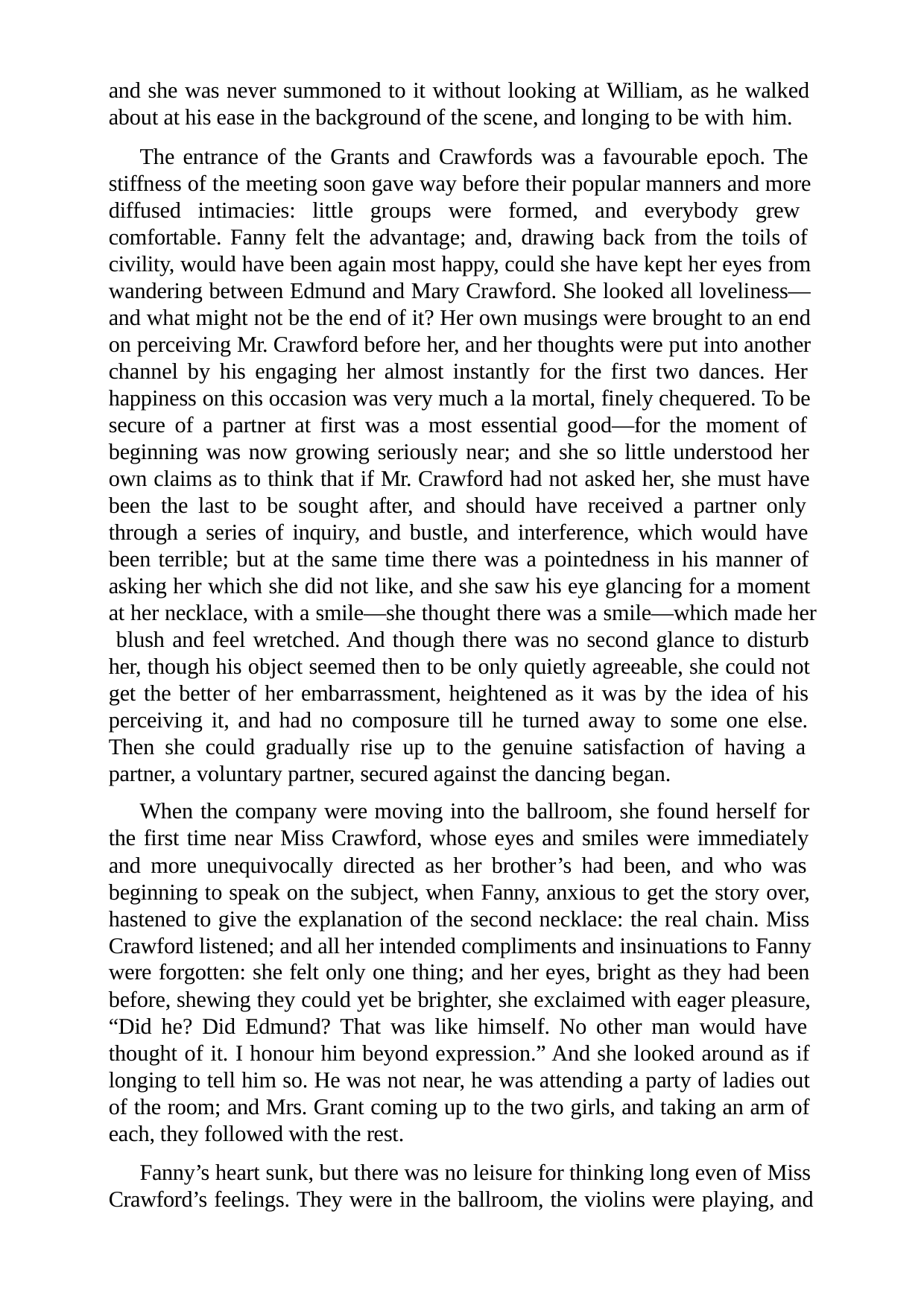

and she was never summoned to it without looking at William, as he walked  about at his ease in the background of the scene, and longing to be with him.
The entrance of the Grants and Crawfords was a favourable epoch. The  stiffness of the meeting soon gave way before their popular manners and more  diffused intimacies: little groups were formed, and everybody grew  comfortable. Fanny felt the advantage; and, drawing back from the toils of  civility, would have been again most happy, could she have kept her eyes from  wandering between Edmund and Mary Crawford. She looked all loveliness—  and what might not be the end of it? Her own musings were brought to an end  on perceiving Mr. Crawford before her, and her thoughts were put into another  channel by his engaging her almost instantly for the first two dances. Her  happiness on this occasion was very much a la mortal, finely chequered. To be  secure of a partner at first was a most essential good—for the moment of  beginning was now growing seriously near; and she so little understood her  own claims as to think that if Mr. Crawford had not asked her, she must have  been the last to be sought after, and should have received a partner only  through a series of inquiry, and bustle, and interference, which would have  been terrible; but at the same time there was a pointedness in his manner of  asking her which she did not like, and she saw his eye glancing for a moment  at her necklace, with a smile—she thought there was a smile—which made her  blush and feel wretched. And though there was no second glance to disturb  her, though his object seemed then to be only quietly agreeable, she could not  get the better of her embarrassment, heightened as it was by the idea of his  perceiving it, and had no composure till he turned away to some one else.  Then she could gradually rise up to the genuine satisfaction of having a  partner, a voluntary partner, secured against the dancing began.
When the company were moving into the ballroom, she found herself for  the first time near Miss Crawford, whose eyes and smiles were immediately  and more unequivocally directed as her brother’s had been, and who was  beginning to speak on the subject, when Fanny, anxious to get the story over,  hastened to give the explanation of the second necklace: the real chain. Miss  Crawford listened; and all her intended compliments and insinuations to Fanny  were forgotten: she felt only one thing; and her eyes, bright as they had been  before, shewing they could yet be brighter, she exclaimed with eager pleasure,  “Did he? Did Edmund? That was like himself. No other man would have  thought of it. I honour him beyond expression.” And she looked around as if  longing to tell him so. He was not near, he was attending a party of ladies out  of the room; and Mrs. Grant coming up to the two girls, and taking an arm of  each, they followed with the rest.
Fanny’s heart sunk, but there was no leisure for thinking long even of Miss  Crawford’s feelings. They were in the ballroom, the violins were playing, and